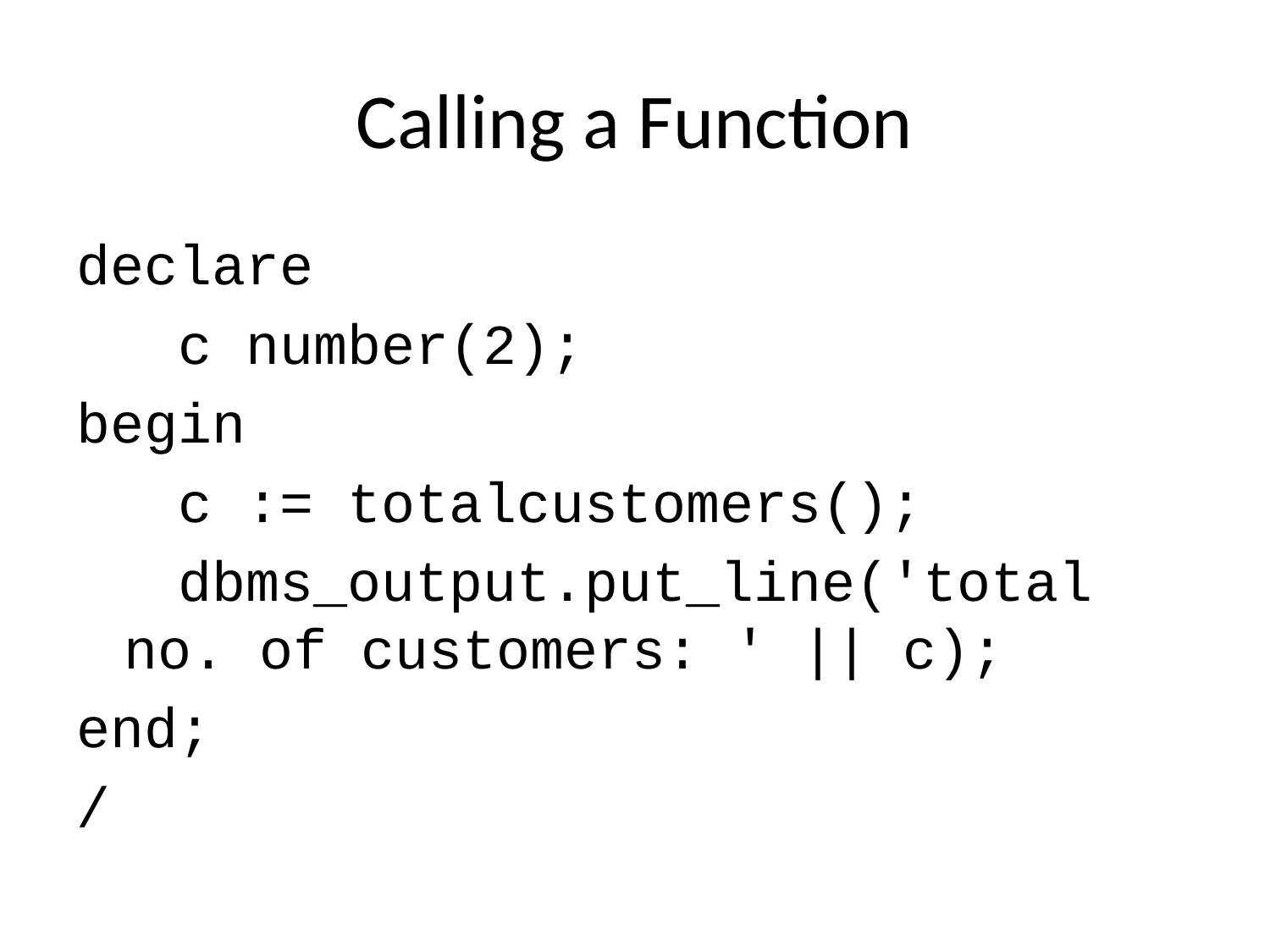

# Calling a Function
declare
   c number(2);
begin
   c := totalcustomers();
   dbms_output.put_line('total no. of customers: ' || c);
end;
/